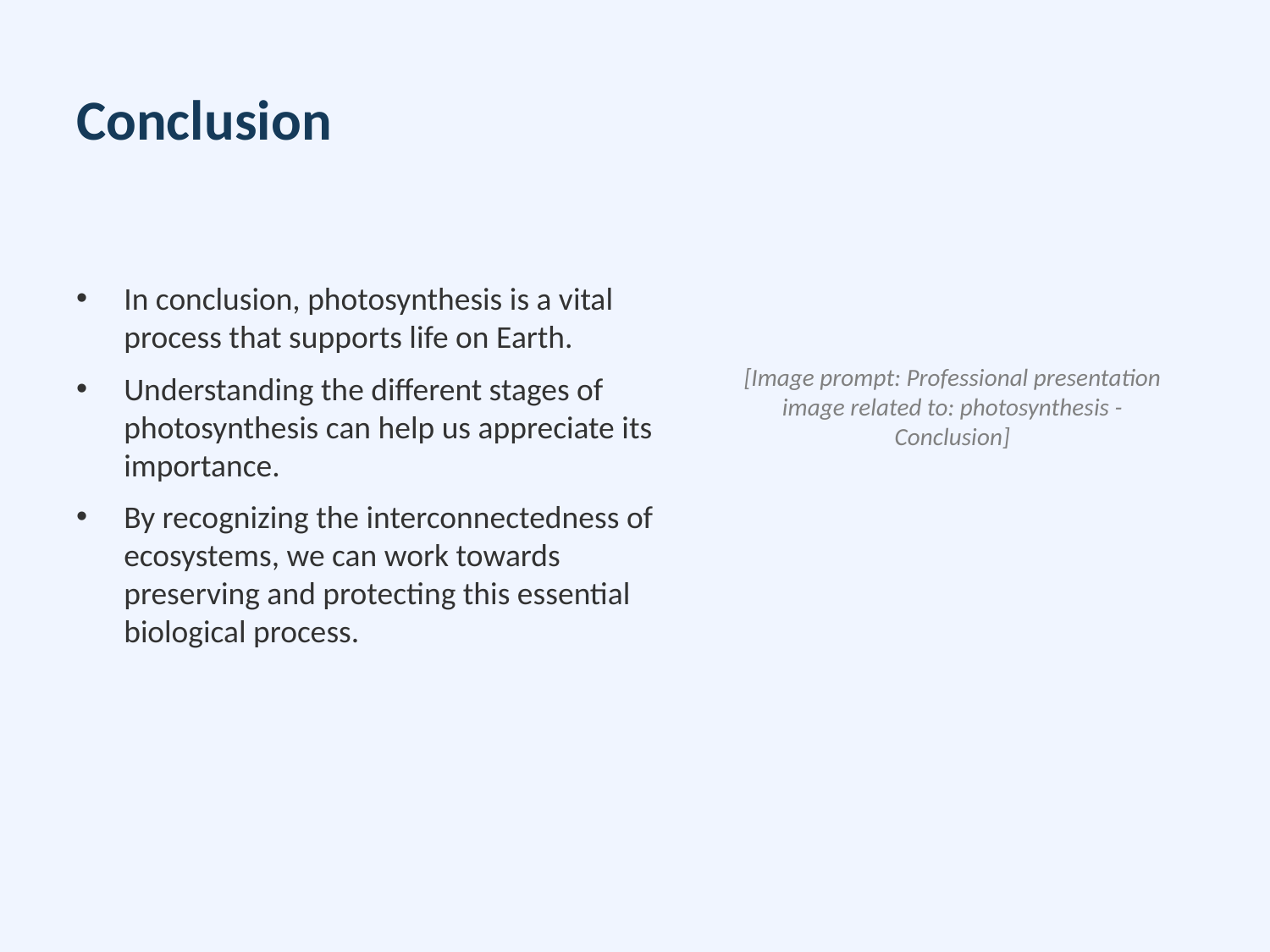

# Conclusion

In conclusion, photosynthesis is a vital process that supports life on Earth.
Understanding the different stages of photosynthesis can help us appreciate its importance.
By recognizing the interconnectedness of ecosystems, we can work towards preserving and protecting this essential biological process.

[Image prompt: Professional presentation image related to: photosynthesis - Conclusion]